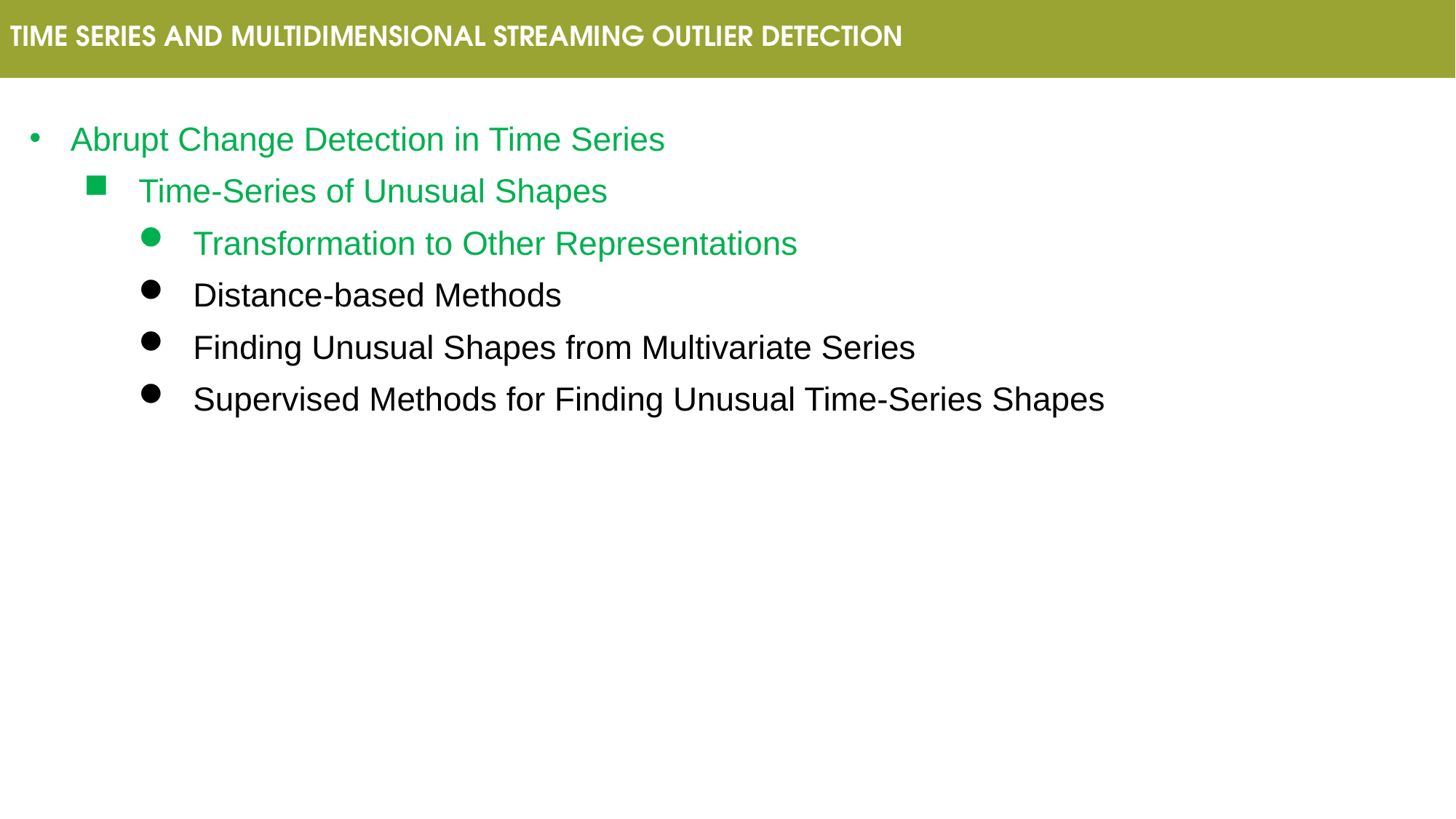

TIME SERIES AND MULTIDIMENSIONAL STREAMING OUTLIER DETECTION

Abrupt Change Detection in Time Series
Time-Series of Unusual Shapes
Transformation to Other Representations
Distance-based Methods
Finding Unusual Shapes from Multivariate Series
Supervised Methods for Finding Unusual Time-Series Shapes